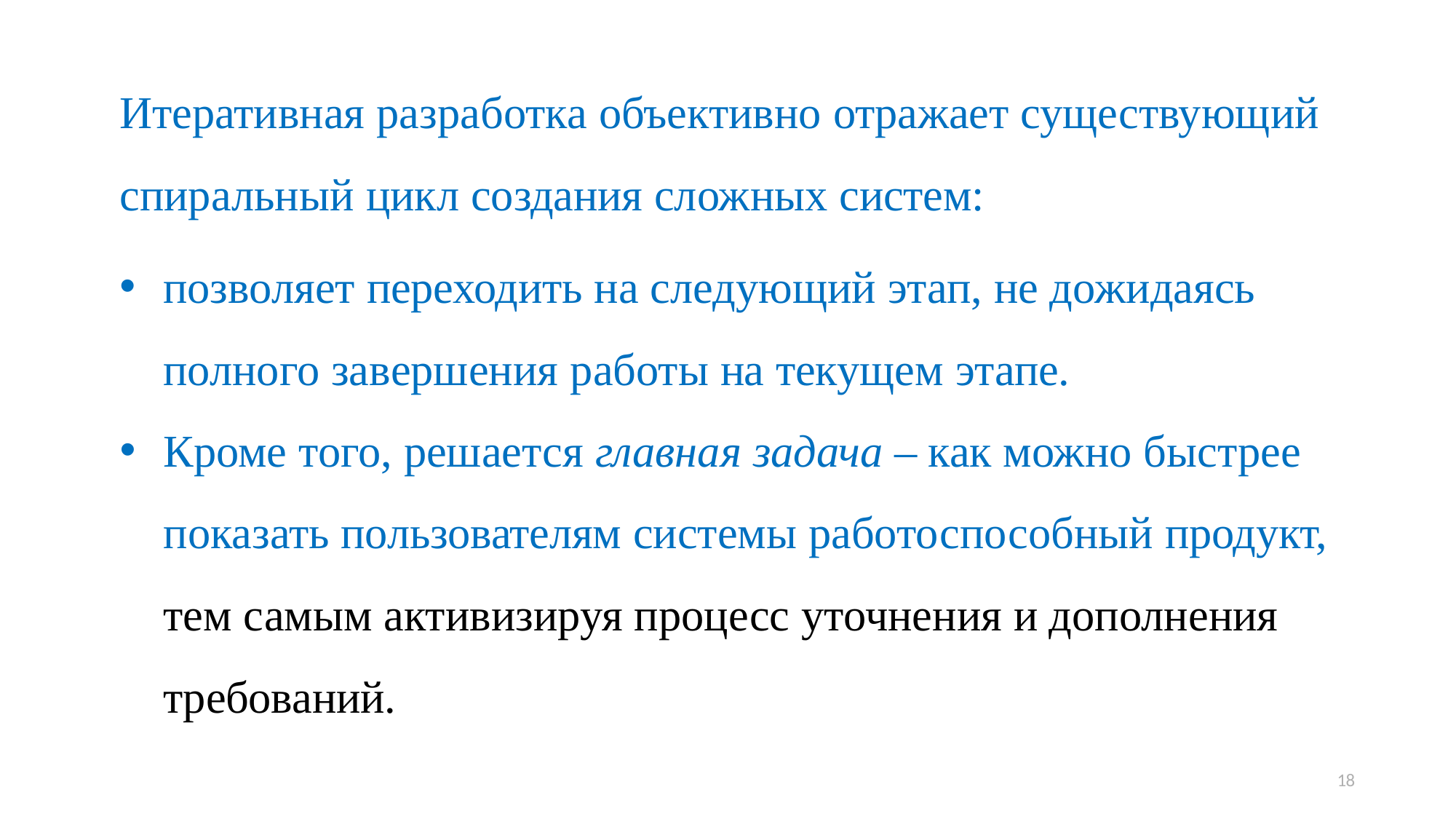

Итеративная разработка объективно отражает существующий спиральный цикл создания сложных систем:
позволяет переходить на следующий этап, не дожидаясь полного завершения работы на текущем этапе.
Кроме того, решается главная задача – как можно быстрее показать пользователям системы работоспособный продукт,
тем самым активизируя процесс уточнения и дополнения требований.
18